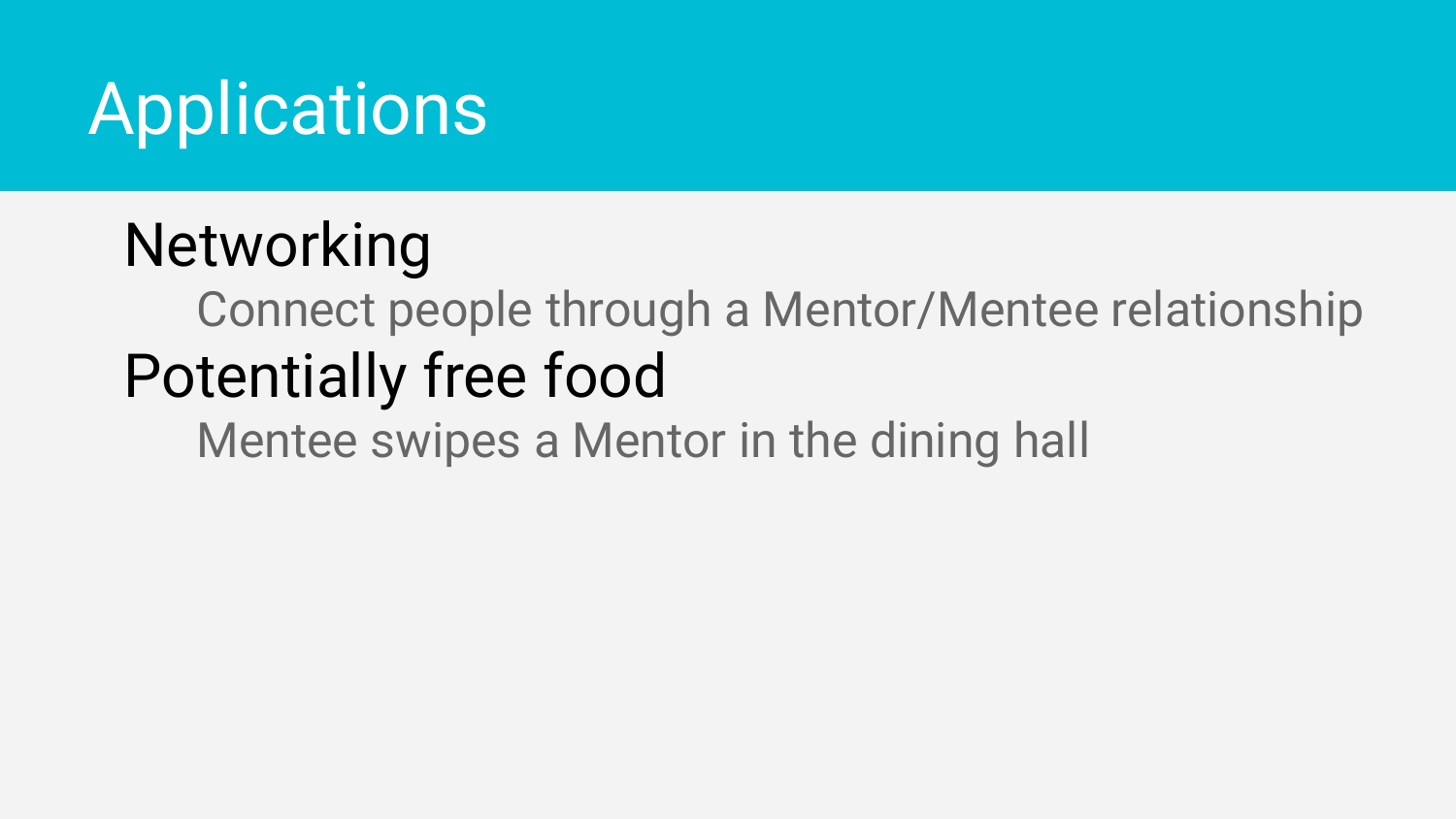

# Applications
Networking
Connect people through a Mentor/Mentee relationship
Potentially free food
Mentee swipes a Mentor in the dining hall